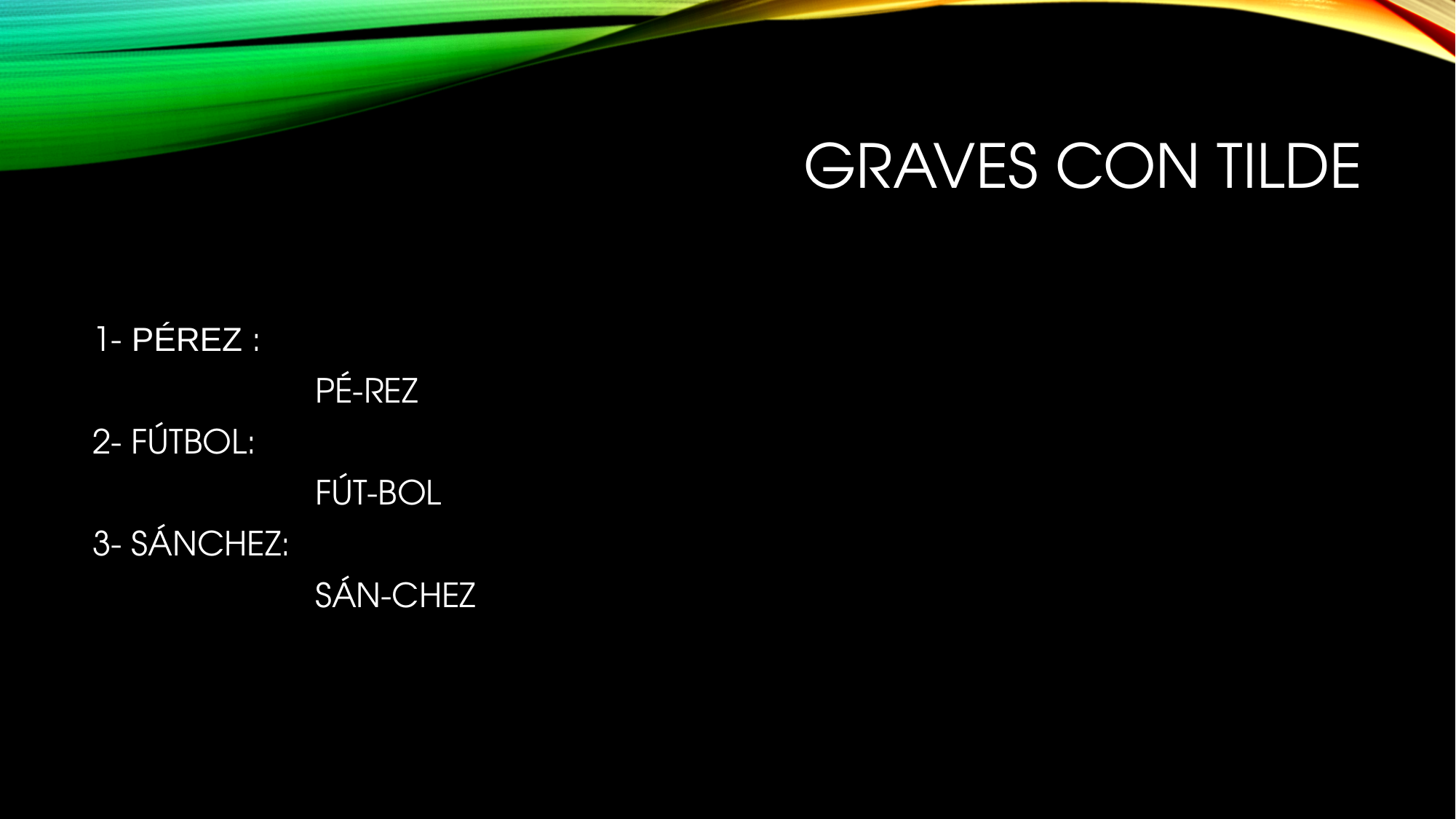

# Graves con tilde

1- PÉREZ :
                        PÉ-REZ
2- FÚTBOL:
                        FÚT-BOL
3- SÁNCHEZ:
                        SÁN-CHEZ